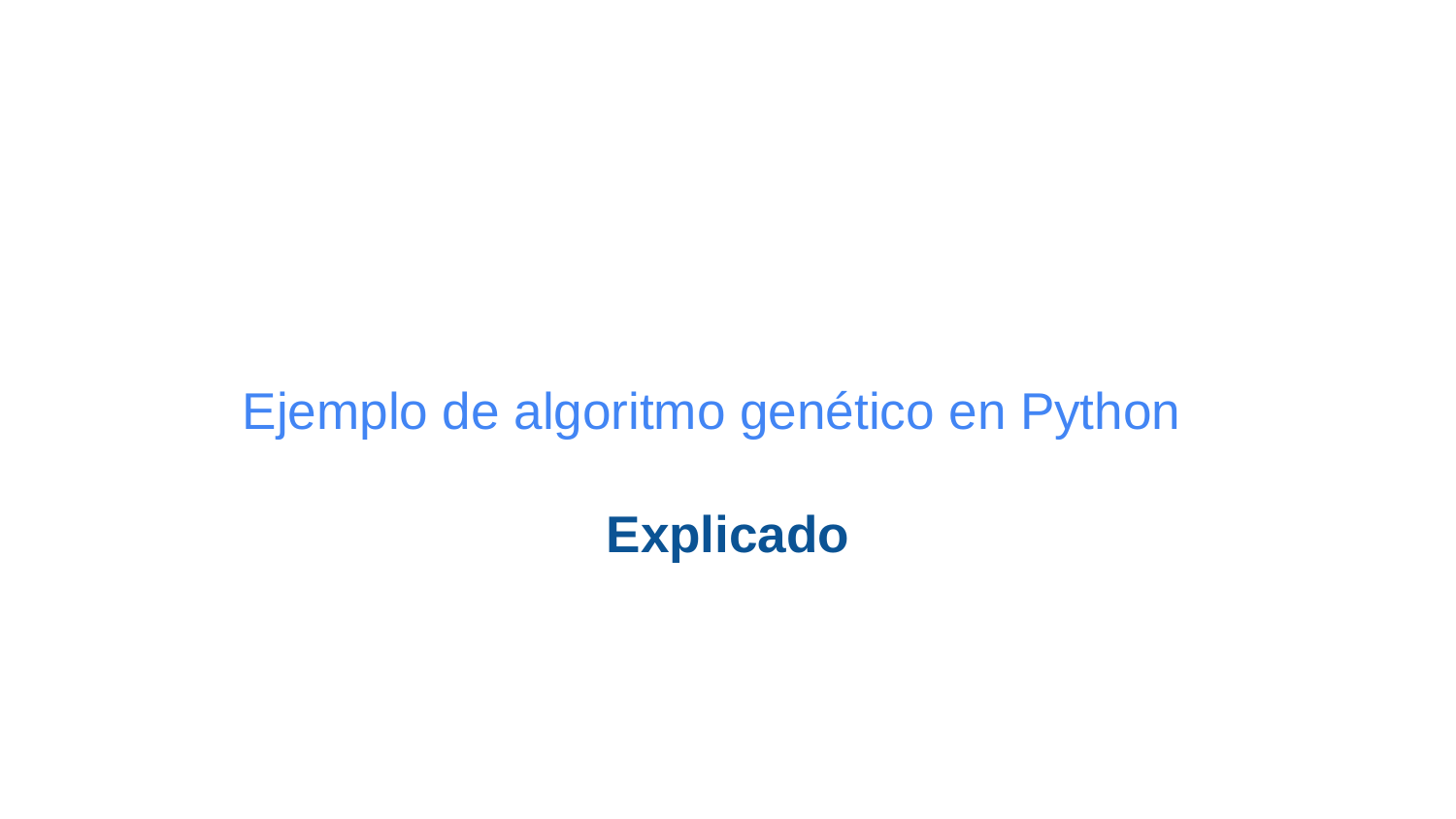

# Ejemplo de algoritmo genético en Python
Explicado